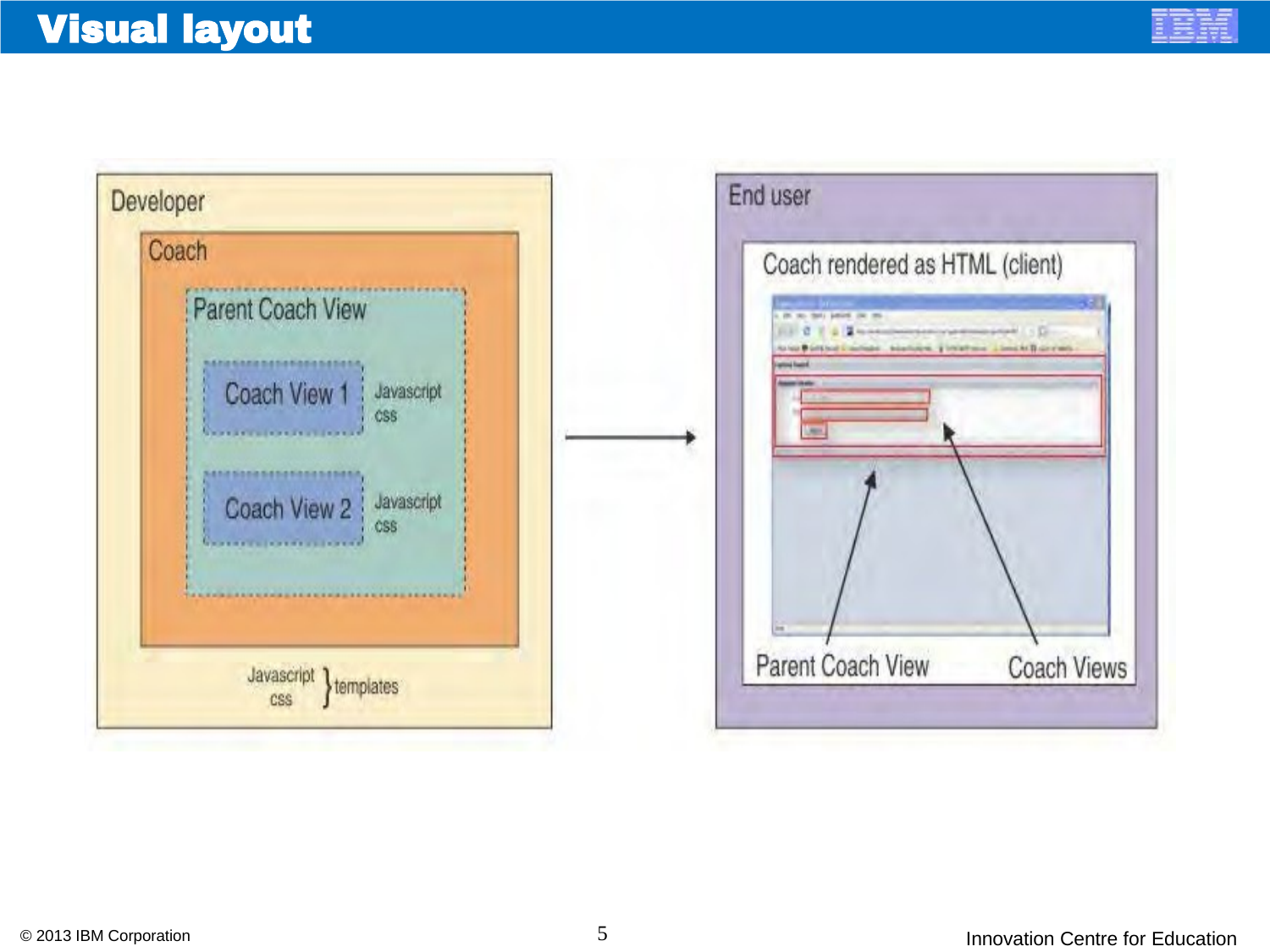

# Visual layout

5
© 2013 IBM Corporation
Innovation Centre for Education